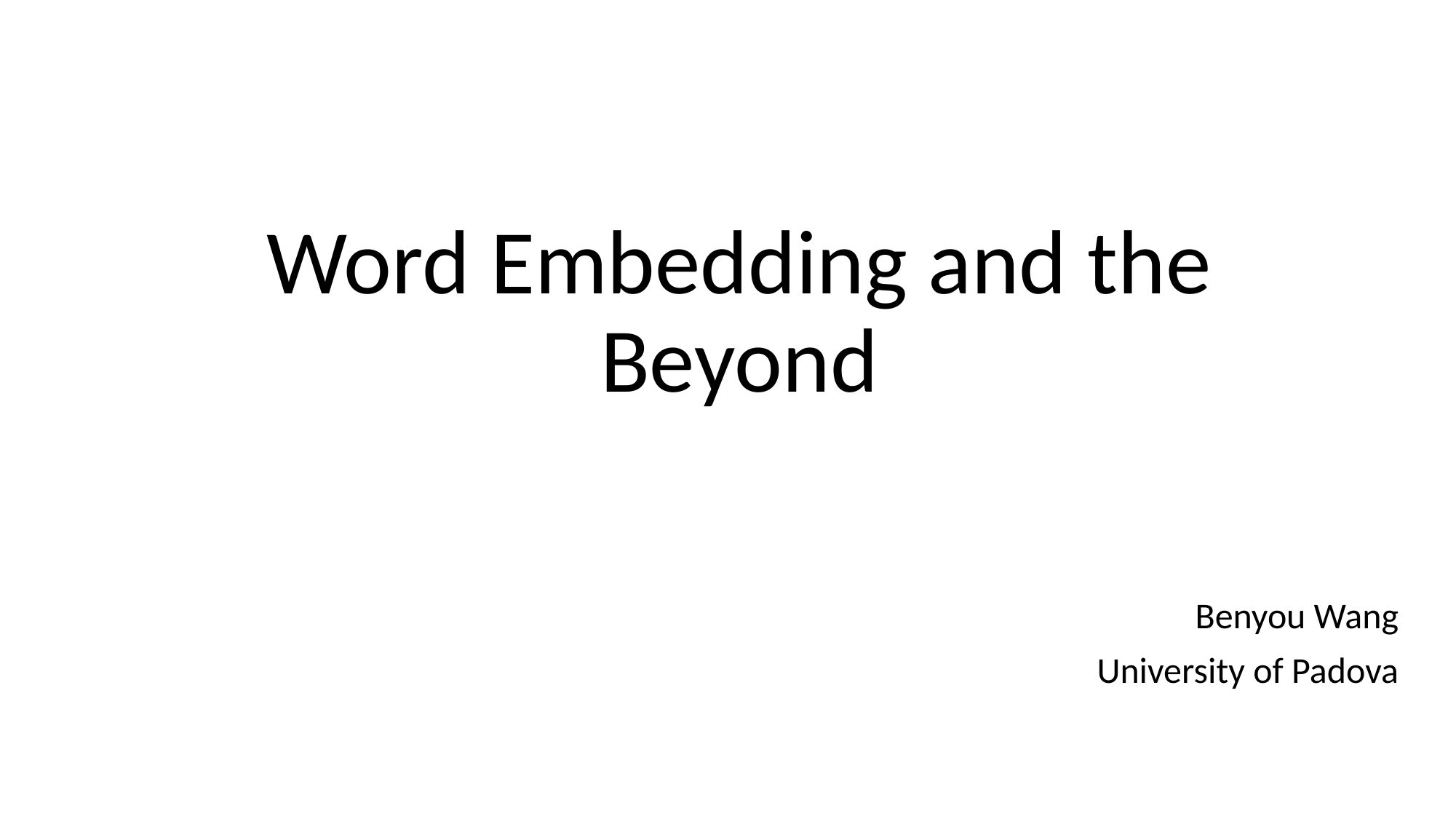

# Word Embedding and the Beyond
Benyou Wang
University of Padova